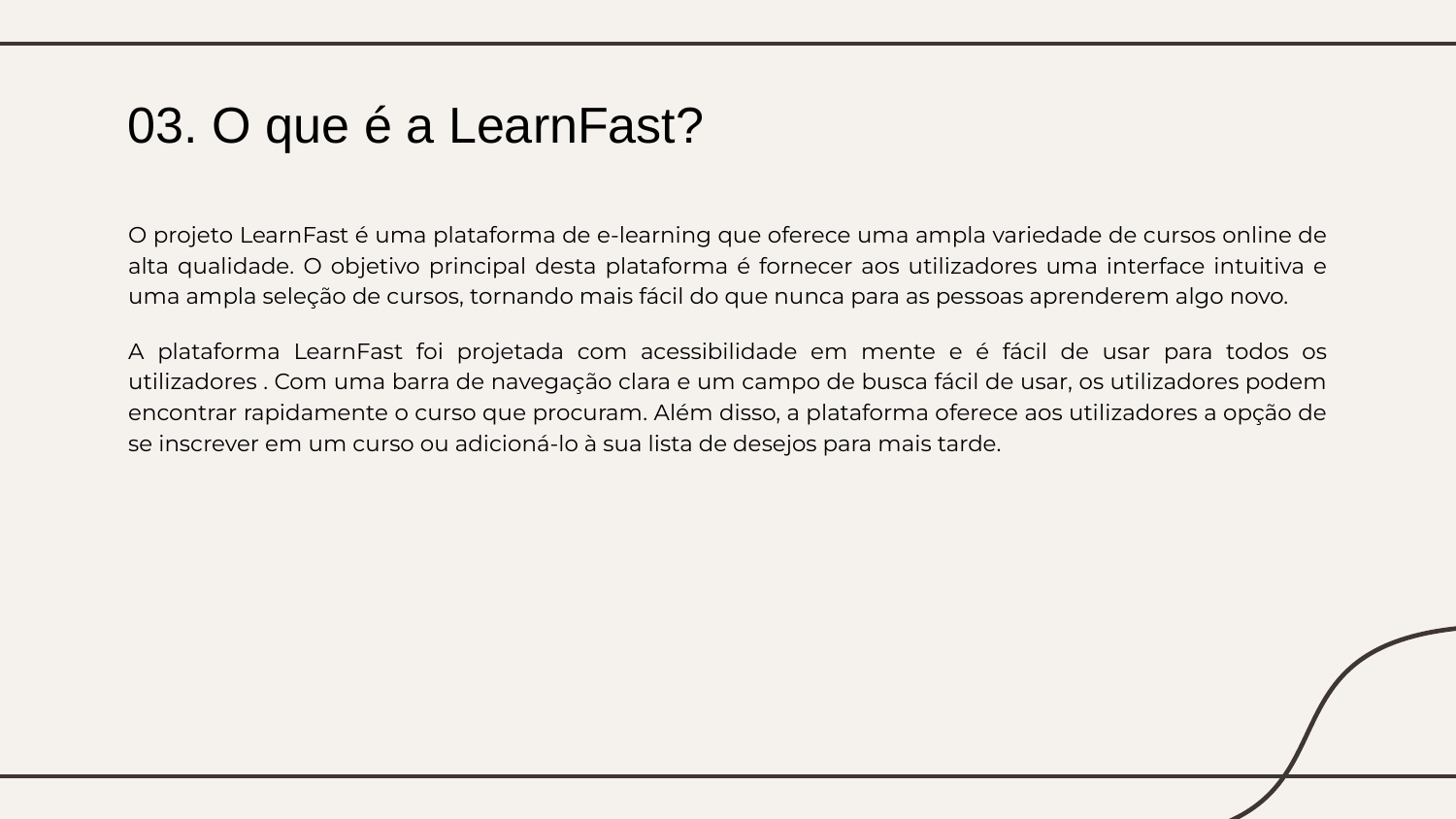

03. O que é a LearnFast?
O projeto LearnFast é uma plataforma de e-learning que oferece uma ampla variedade de cursos online de alta qualidade. O objetivo principal desta plataforma é fornecer aos utilizadores uma interface intuitiva e uma ampla seleção de cursos, tornando mais fácil do que nunca para as pessoas aprenderem algo novo.
A plataforma LearnFast foi projetada com acessibilidade em mente e é fácil de usar para todos os utilizadores . Com uma barra de navegação clara e um campo de busca fácil de usar, os utilizadores podem encontrar rapidamente o curso que procuram. Além disso, a plataforma oferece aos utilizadores a opção de se inscrever em um curso ou adicioná-lo à sua lista de desejos para mais tarde.